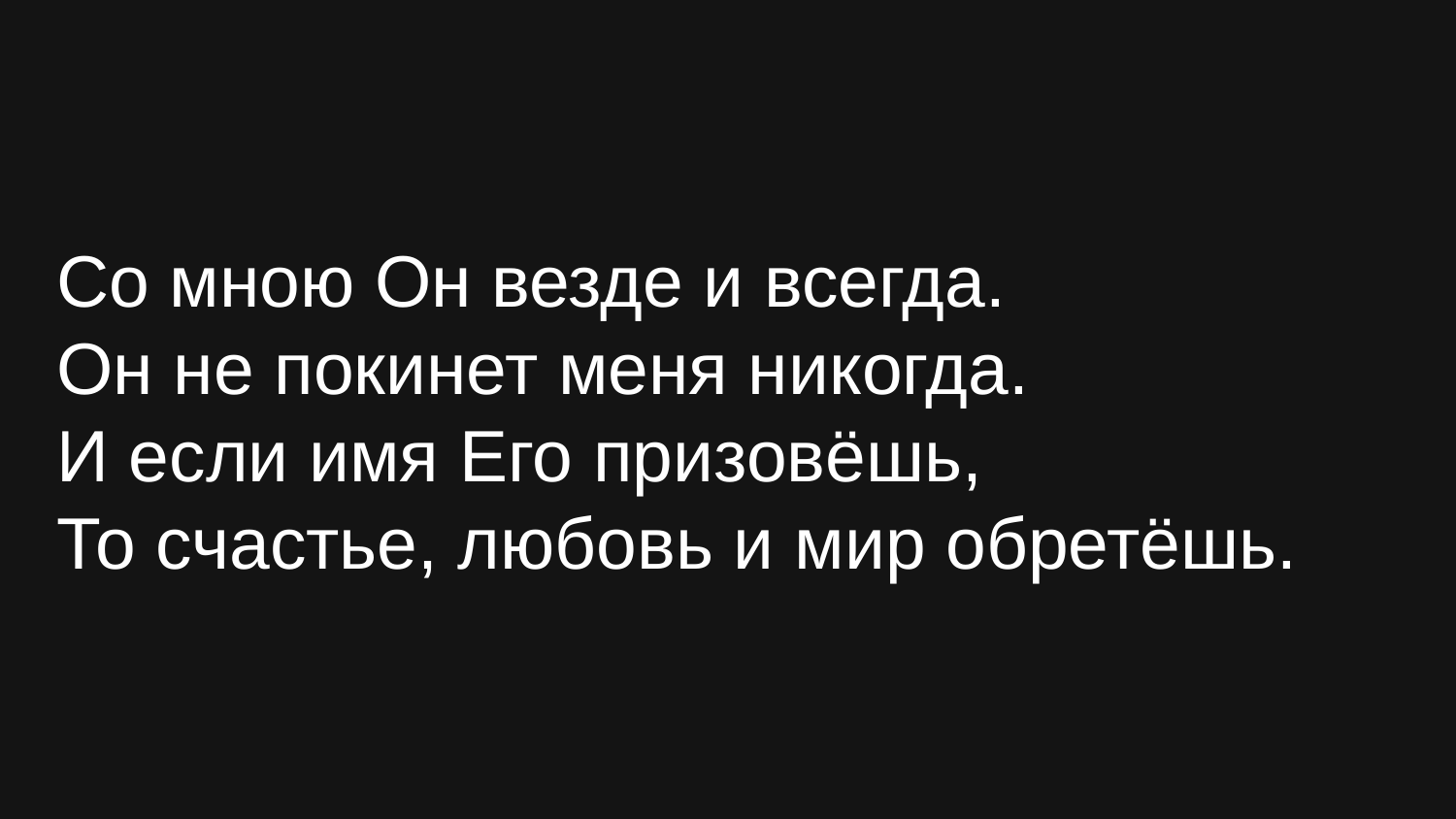

Со мною Он везде и всегда.
Он не покинет меня никогда.
И если имя Его призовёшь,
То счастье, любовь и мир обретёшь.